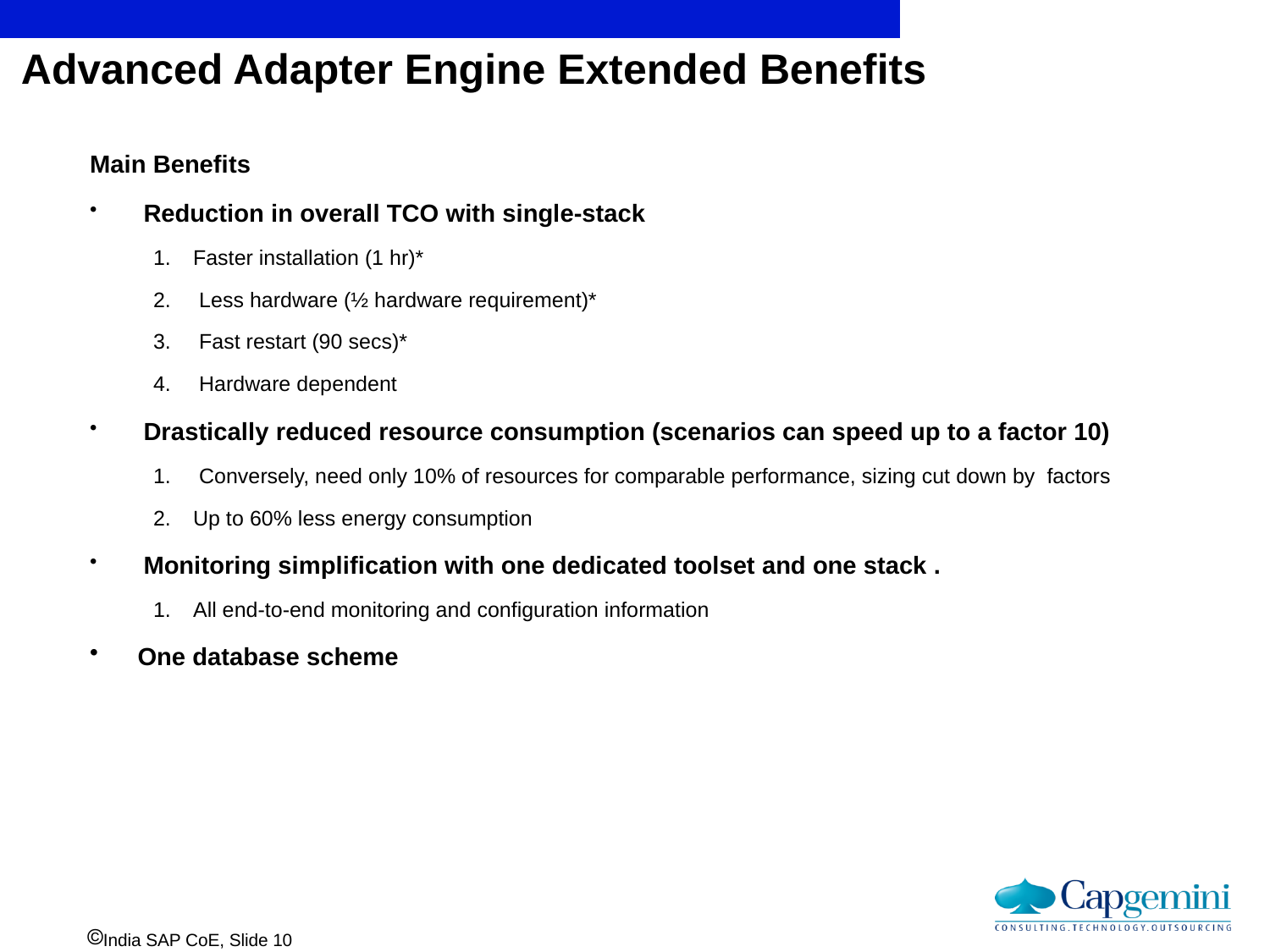

# Advanced Adapter Engine Extended Benefits
Main Benefits
 Reduction in overall TCO with single-stack
Faster installation (1 hr)*
 Less hardware (½ hardware requirement)*
 Fast restart (90 secs)*
 Hardware dependent
 Drastically reduced resource consumption (scenarios can speed up to a factor 10)
 Conversely, need only 10% of resources for comparable performance, sizing cut down by  factors
Up to 60% less energy consumption
 Monitoring simplification with one dedicated toolset and one stack .
All end-to-end monitoring and configuration information
One database scheme